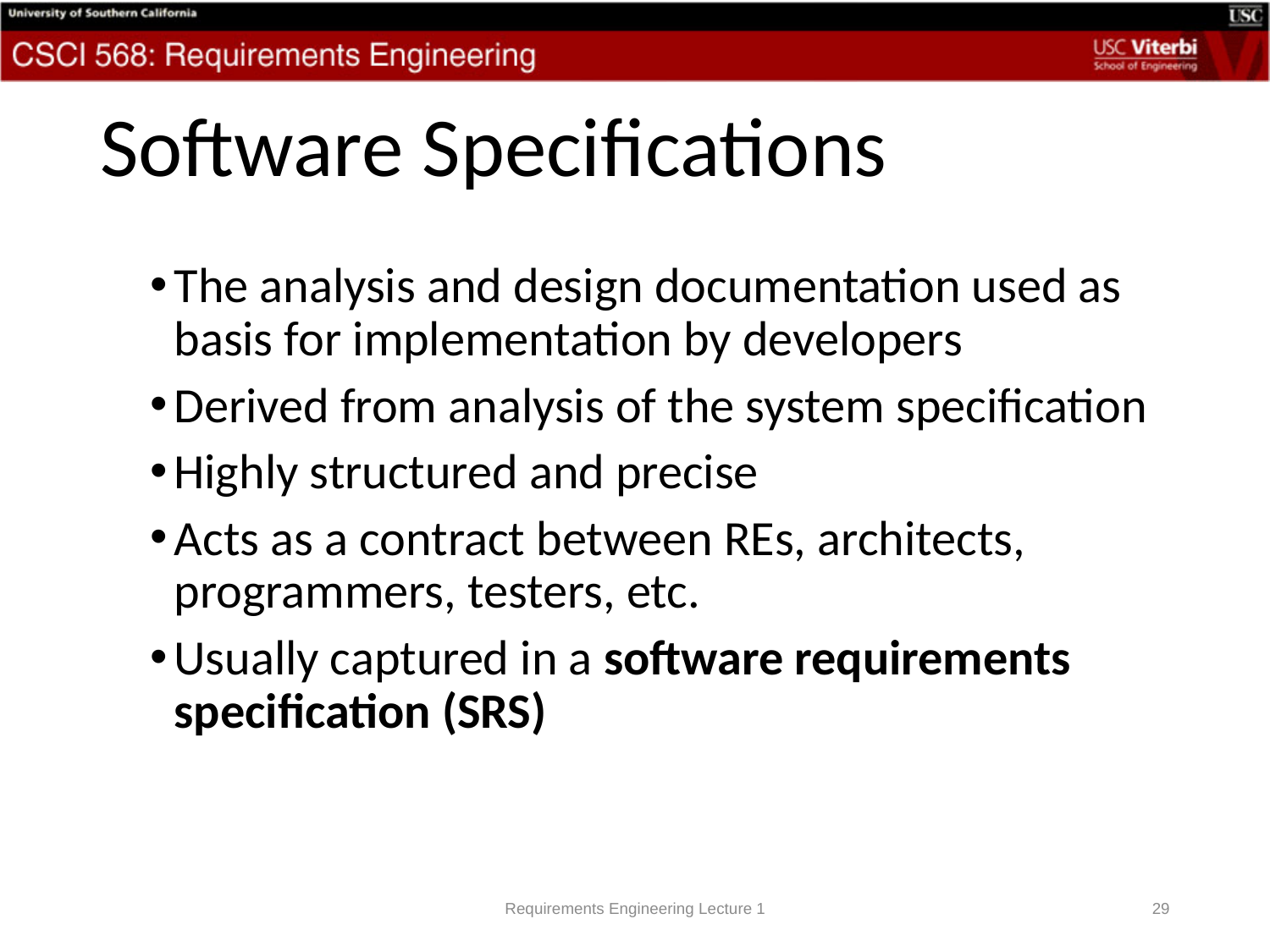

# Software Specifications
The analysis and design documentation used as basis for implementation by developers
Derived from analysis of the system specification
Highly structured and precise
Acts as a contract between REs, architects, programmers, testers, etc.
Usually captured in a software requirements specification (SRS)
Requirements Engineering Lecture 1
29